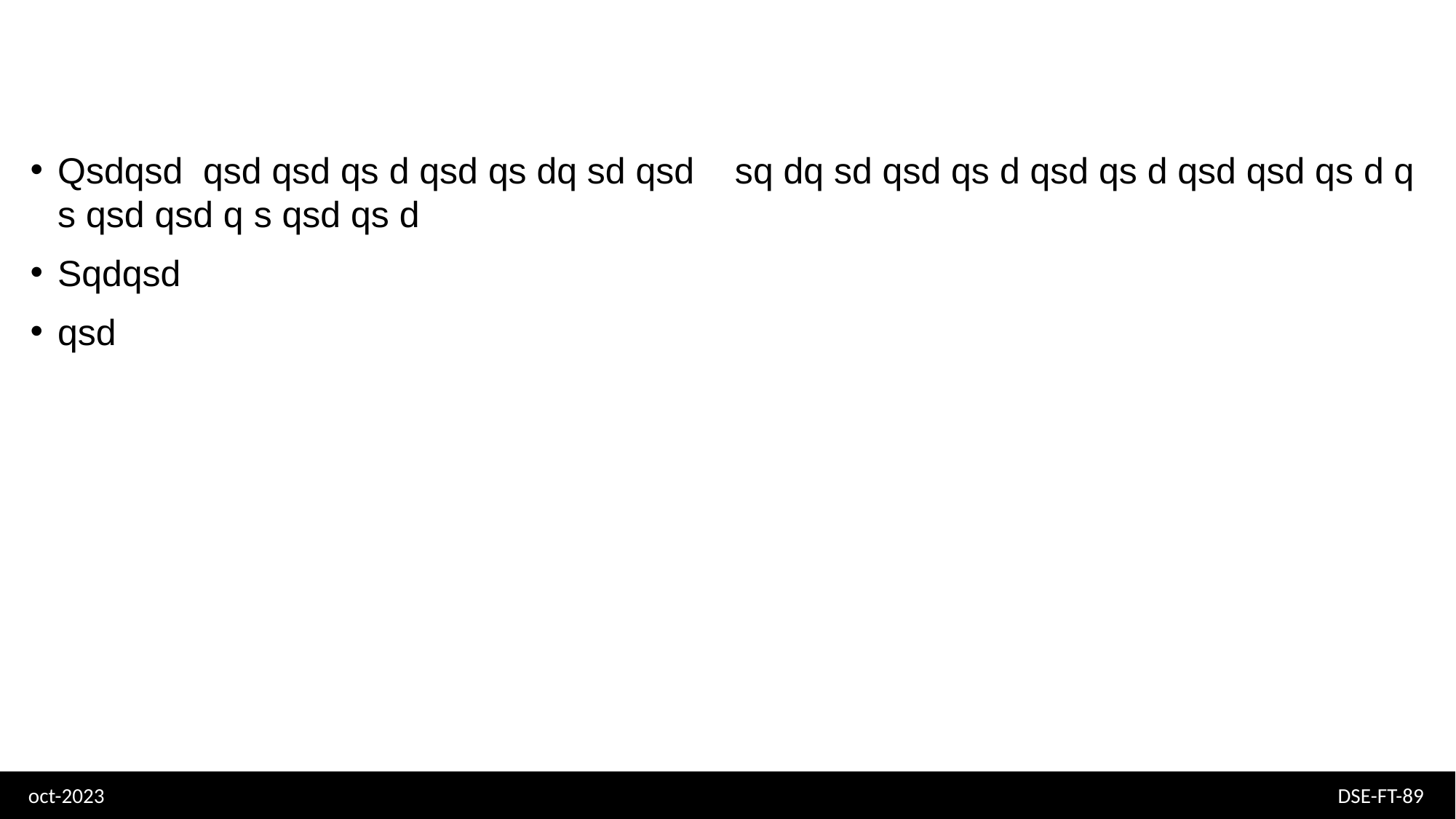

#
Qsdqsd  qsd qsd qs d qsd qs dq sd qsd    sq dq sd qsd qs d qsd qs d qsd qsd qs d q s qsd qsd q s qsd qs d
Sqdqsd
qsd